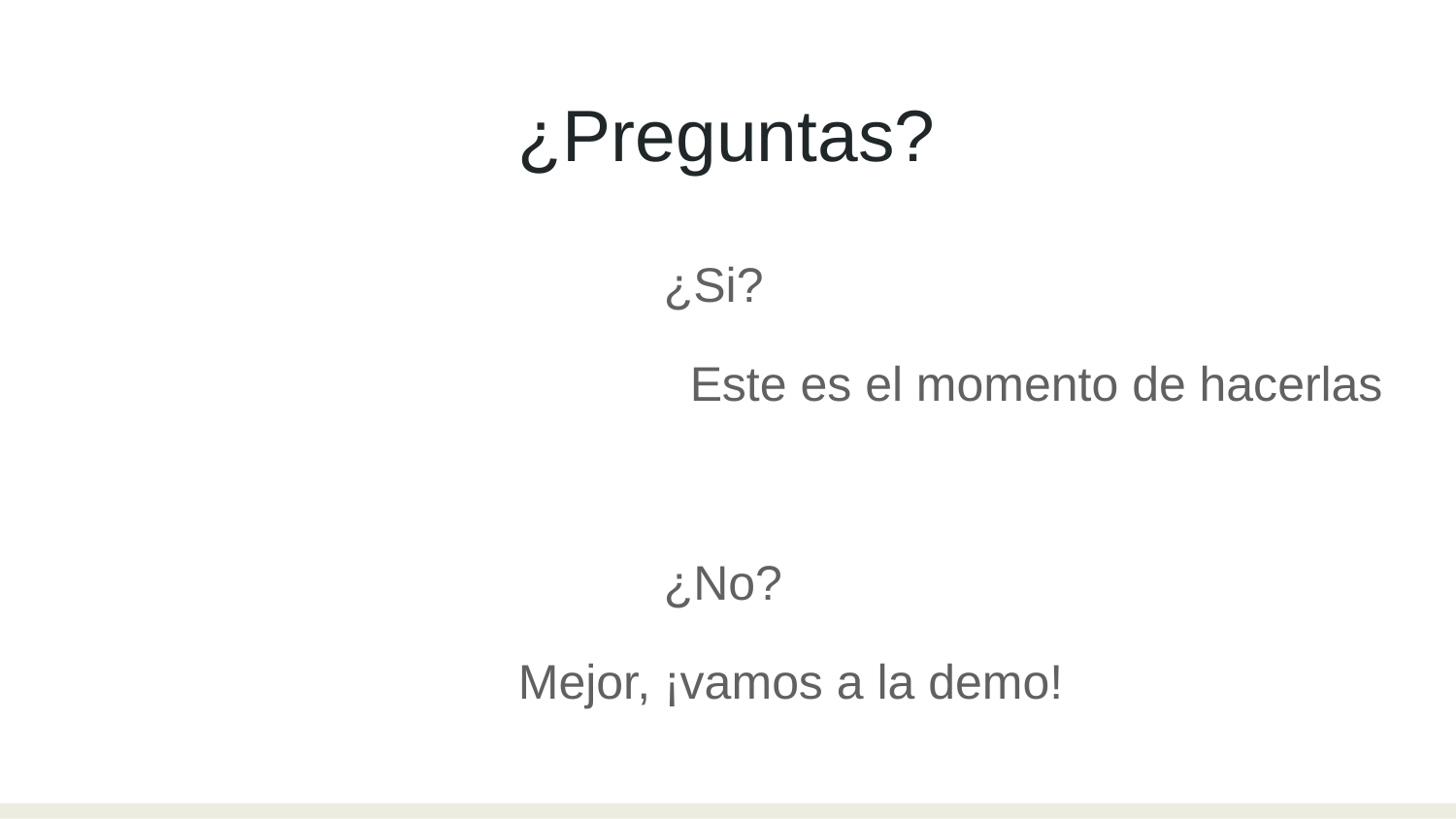

¿Preguntas?
¿Si?
Este es el momento de hacerlas

¿No?
Mejor, ¡vamos a la demo!